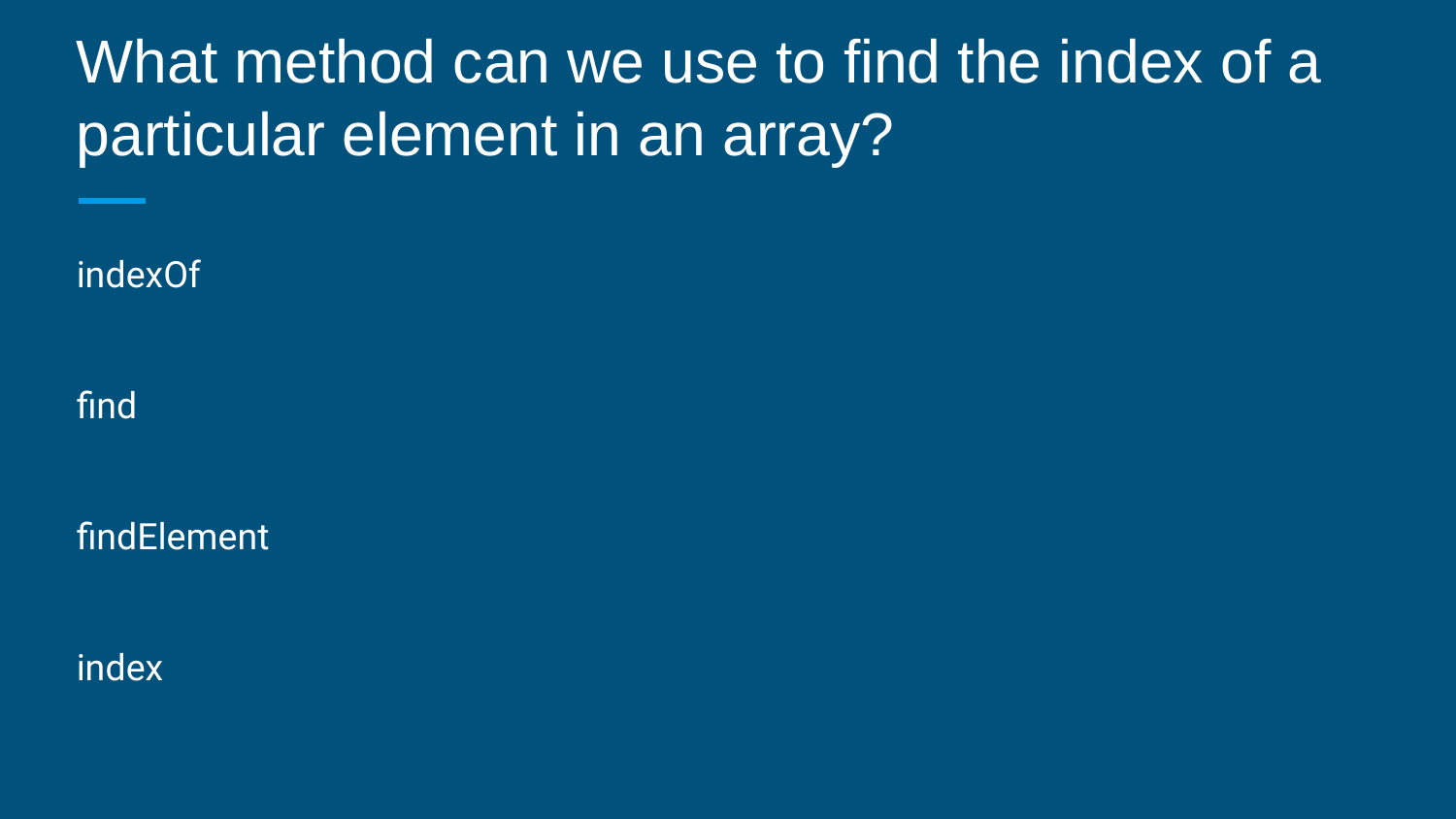

# What method can we use to find the index of a particular element in an array?
indexOf

find

findElement

index